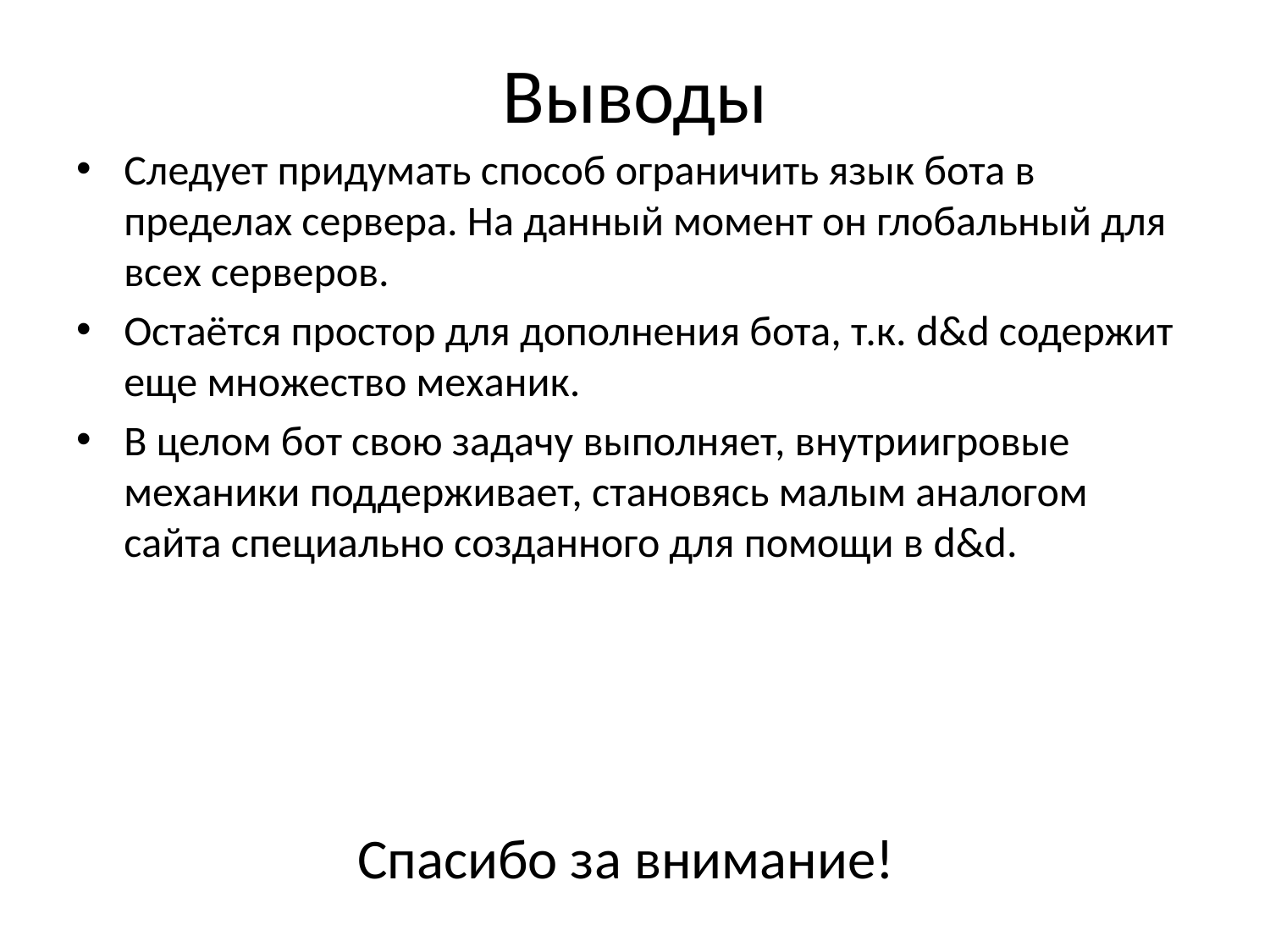

# Выводы
Следует придумать способ ограничить язык бота в пределах сервера. На данный момент он глобальный для всех серверов.
Остаётся простор для дополнения бота, т.к. d&d содержит еще множество механик.
В целом бот свою задачу выполняет, внутриигровые механики поддерживает, становясь малым аналогом сайта специально созданного для помощи в d&d.
Спасибо за внимание!